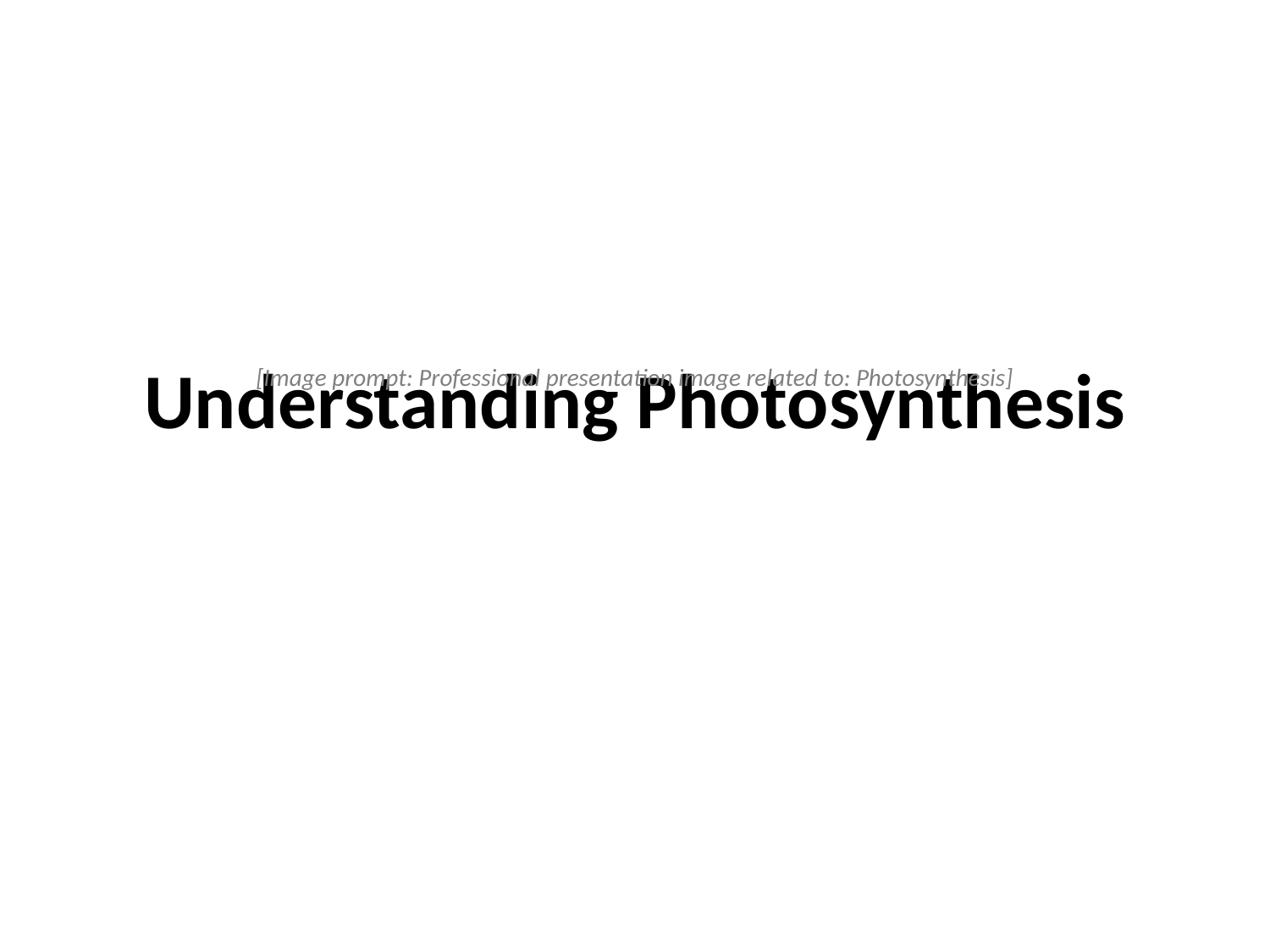

# Understanding Photosynthesis

[Image prompt: Professional presentation image related to: Photosynthesis]